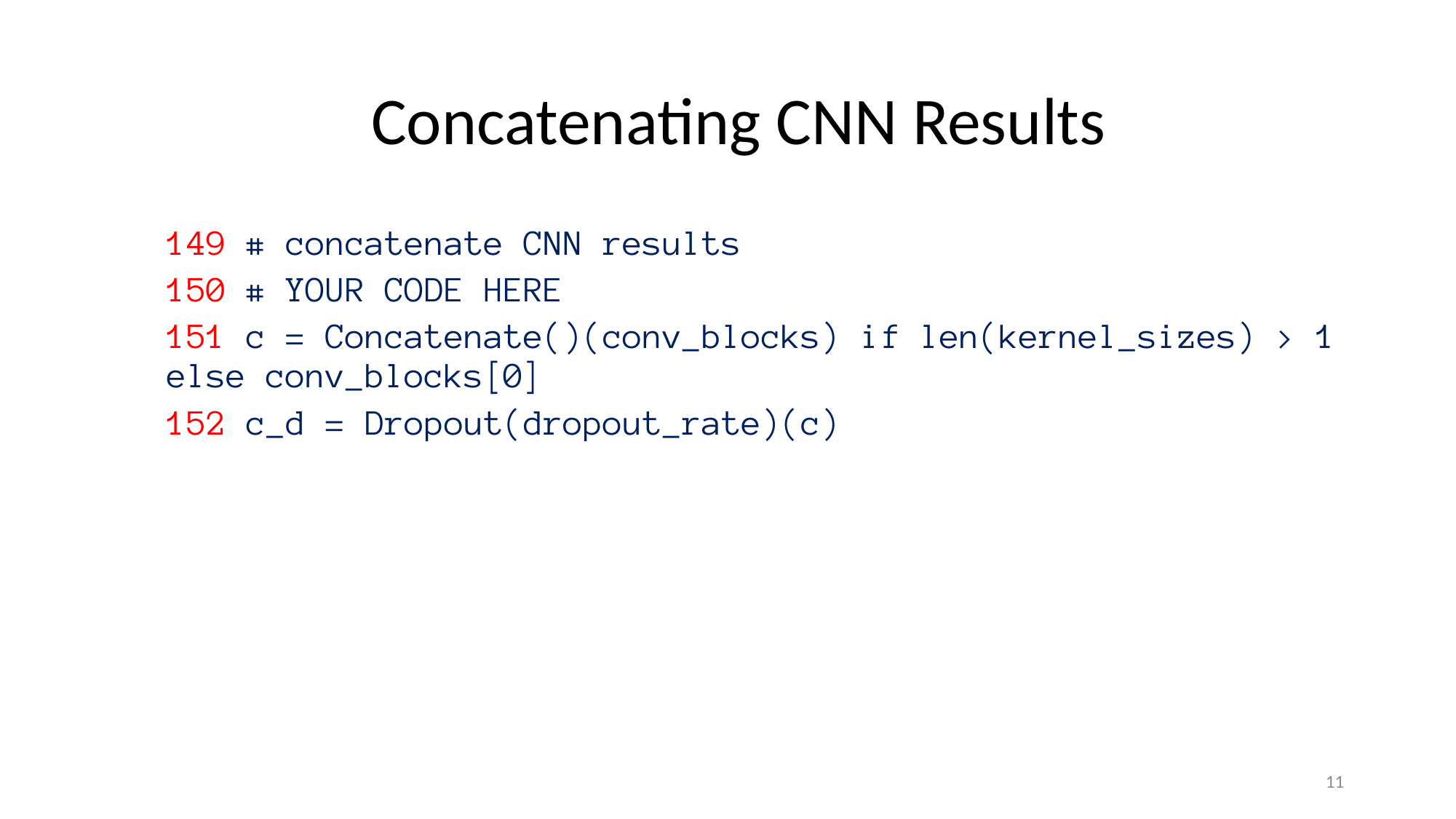

# Concatenating CNN Results
149 # concatenate CNN results
150 # YOUR CODE HERE
151 c = Concatenate()(conv_blocks) if len(kernel_sizes) > 1 else conv_blocks[0]
152 c_d = Dropout(dropout_rate)(c)
11